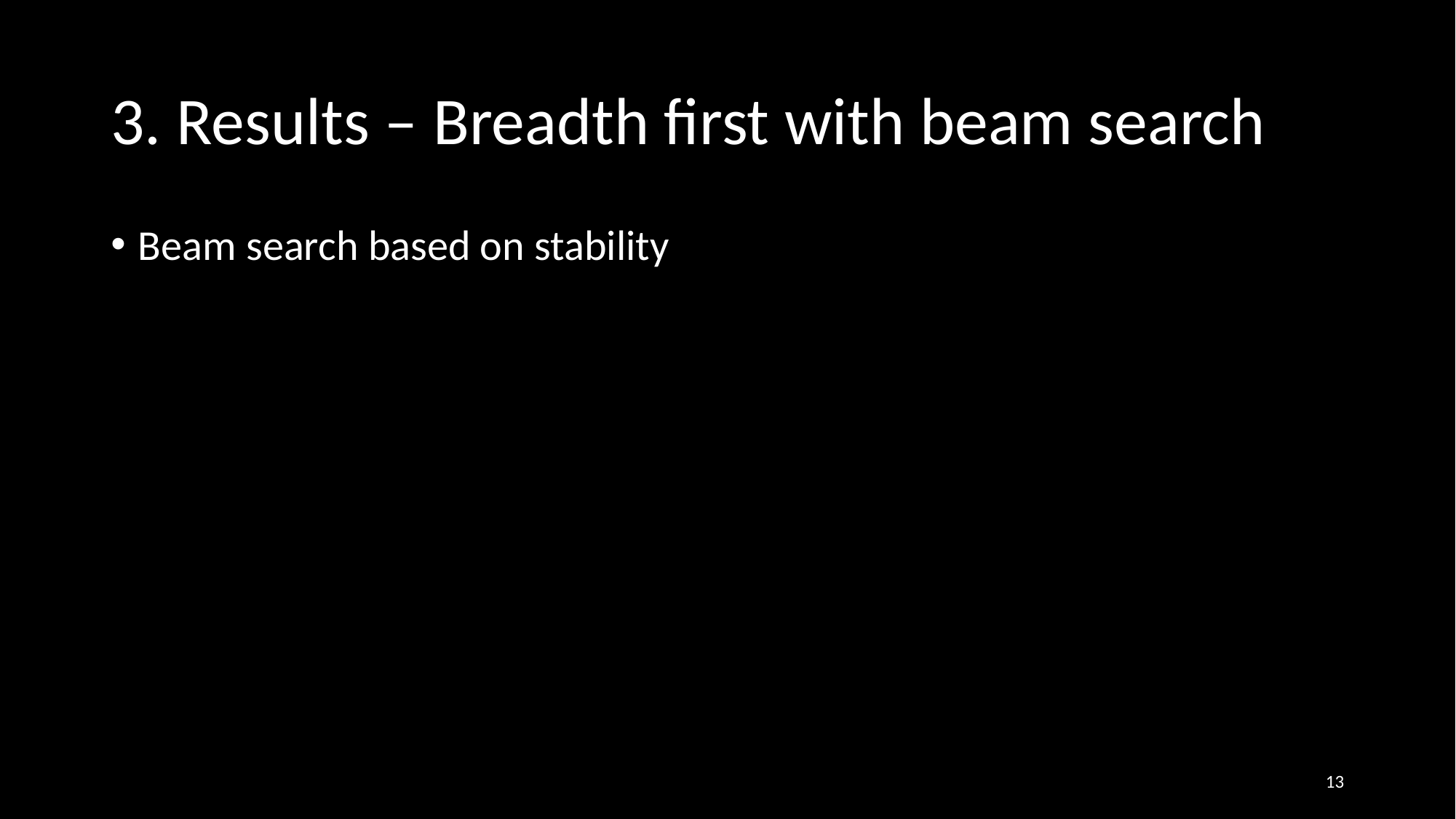

# 3. Results – Breadth first with beam search
Beam search based on stability

13